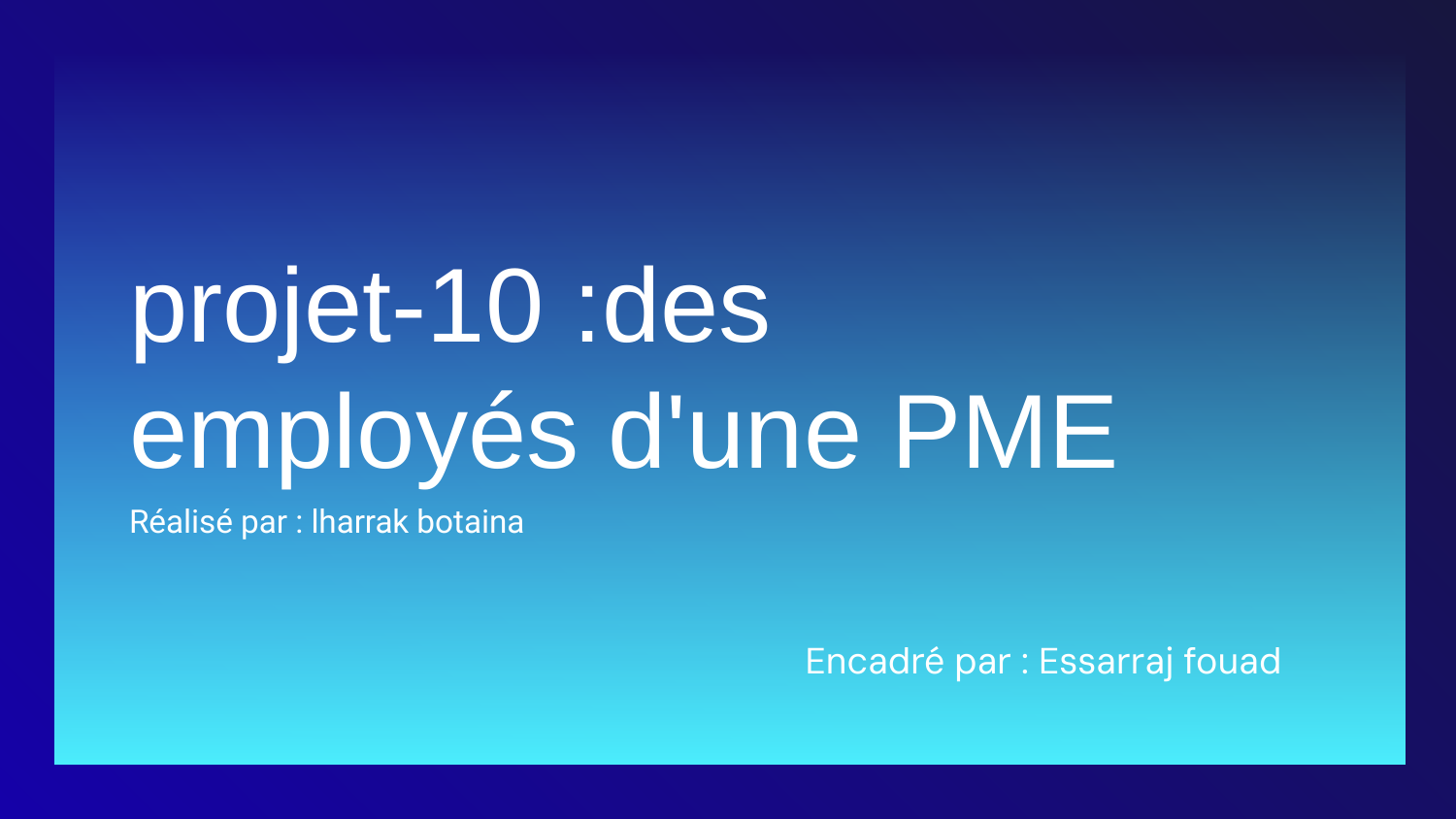

# projet-10 :des employés d'une PME

Réalisé par : lharrak botaina
Encadré par : Essarraj fouad